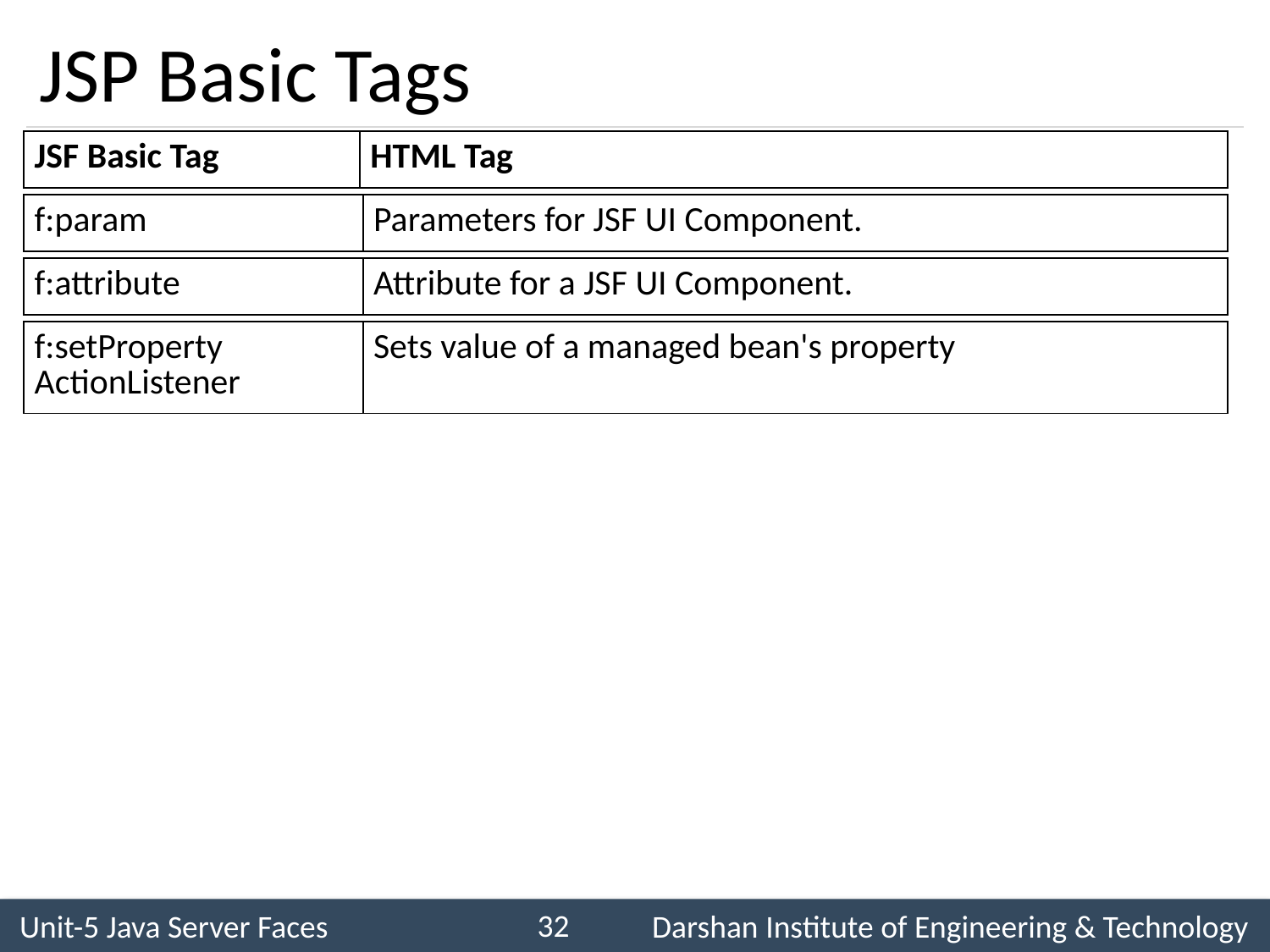

# JSP Basic Tags
| JSF Basic Tag | HTML Tag |
| --- | --- |
| f:param | Parameters for JSF UI Component. |
| --- | --- |
| f:attribute | Attribute for a JSF UI Component. |
| --- | --- |
| f:setProperty ActionListener | Sets value of a managed bean's property |
| --- | --- |
32